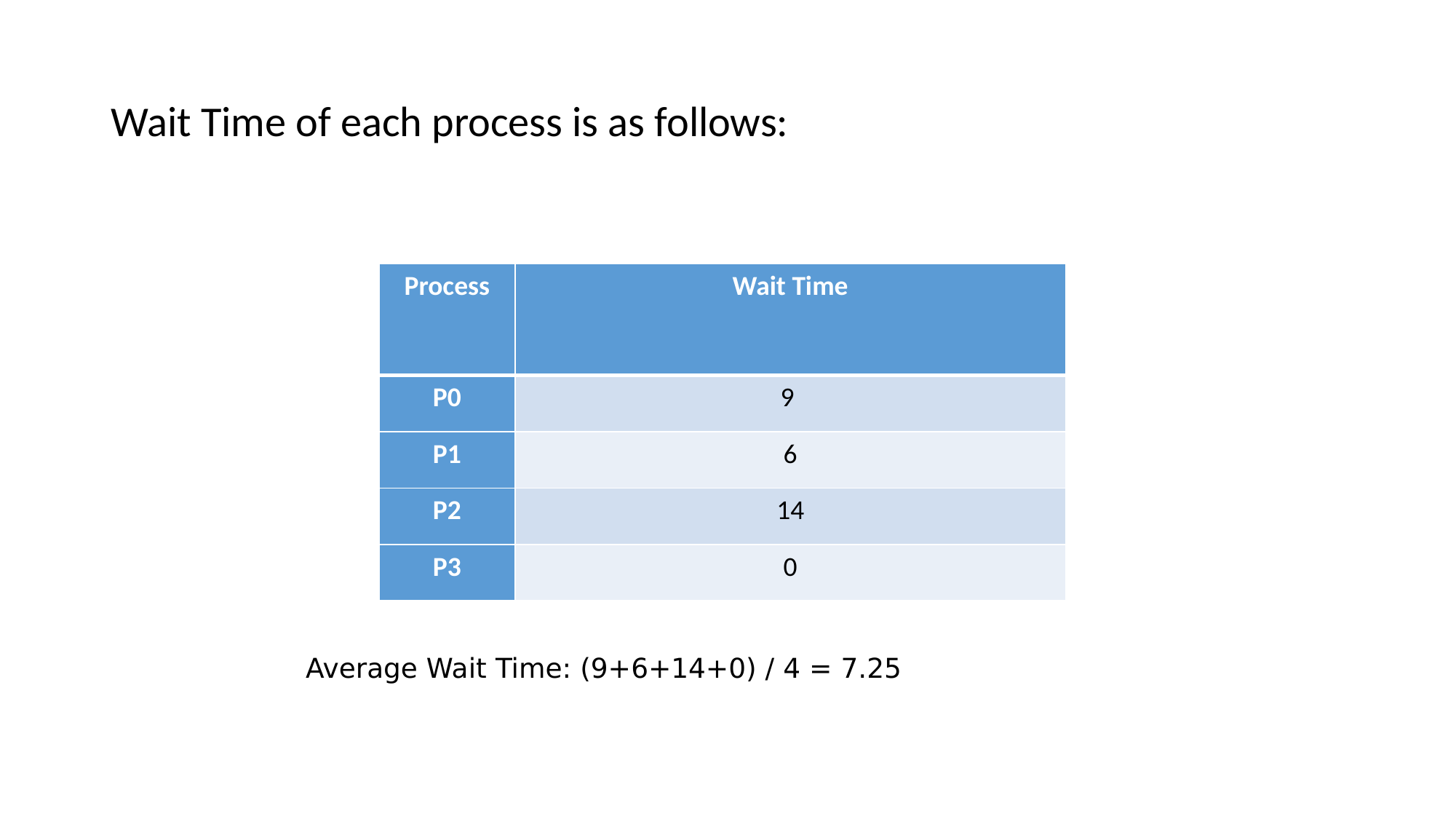

# Wait Time of each process is as follows:
| Process | Wait Time |
| --- | --- |
| P0 | 9 |
| P1 | 6 |
| P2 | 14 |
| P3 | 0 |
Average Wait Time: (9+6+14+0) / 4 = 7.25